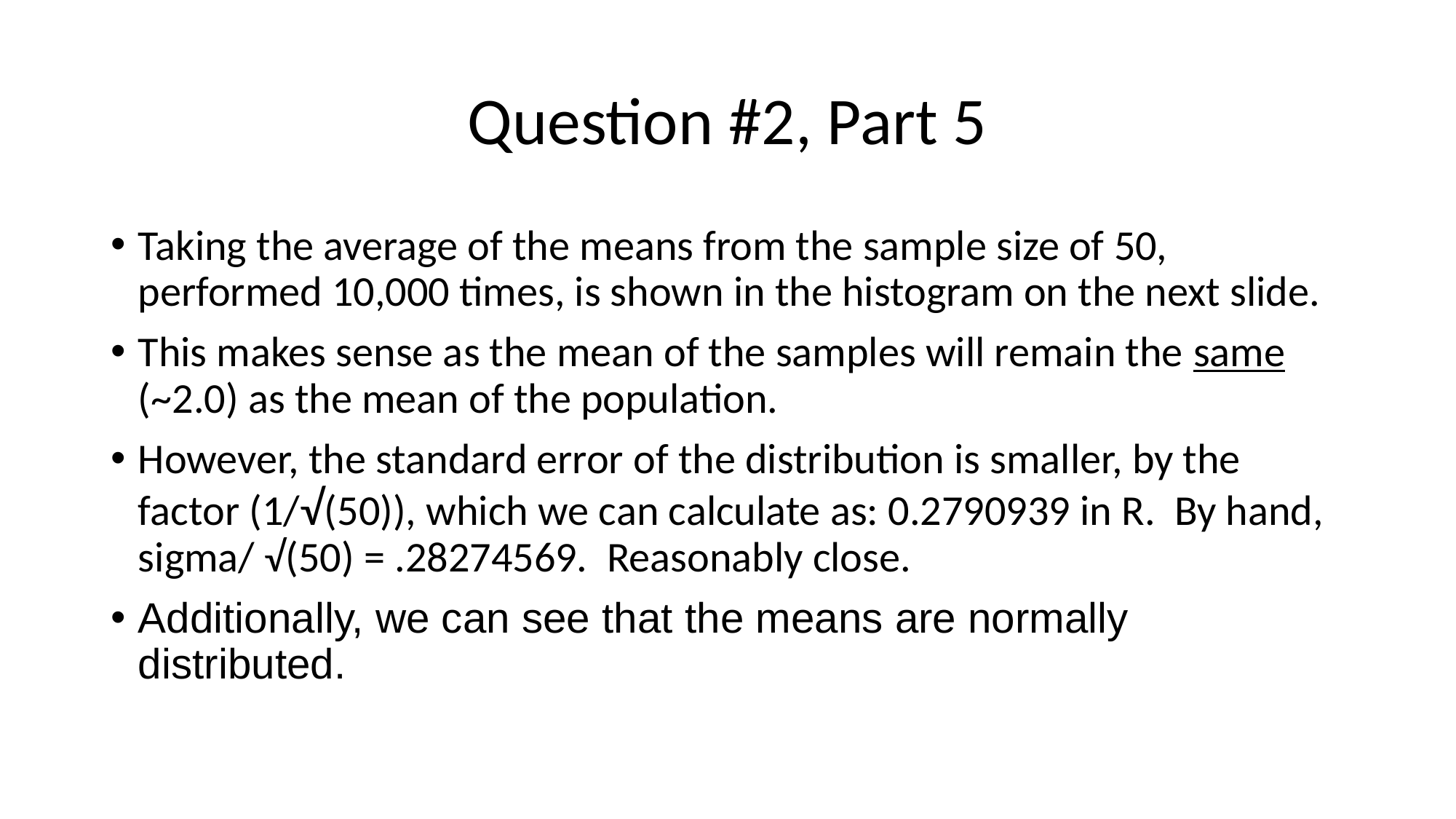

# Question #2, Part 5
Taking the average of the means from the sample size of 50, performed 10,000 times, is shown in the histogram on the next slide.
This makes sense as the mean of the samples will remain the same (~2.0) as the mean of the population.
However, the standard error of the distribution is smaller, by the factor (1/√(50)), which we can calculate as: 0.2790939 in R.  By hand, sigma/ √(50) = .28274569.  Reasonably close.
Additionally, we can see that the means are normally distributed.